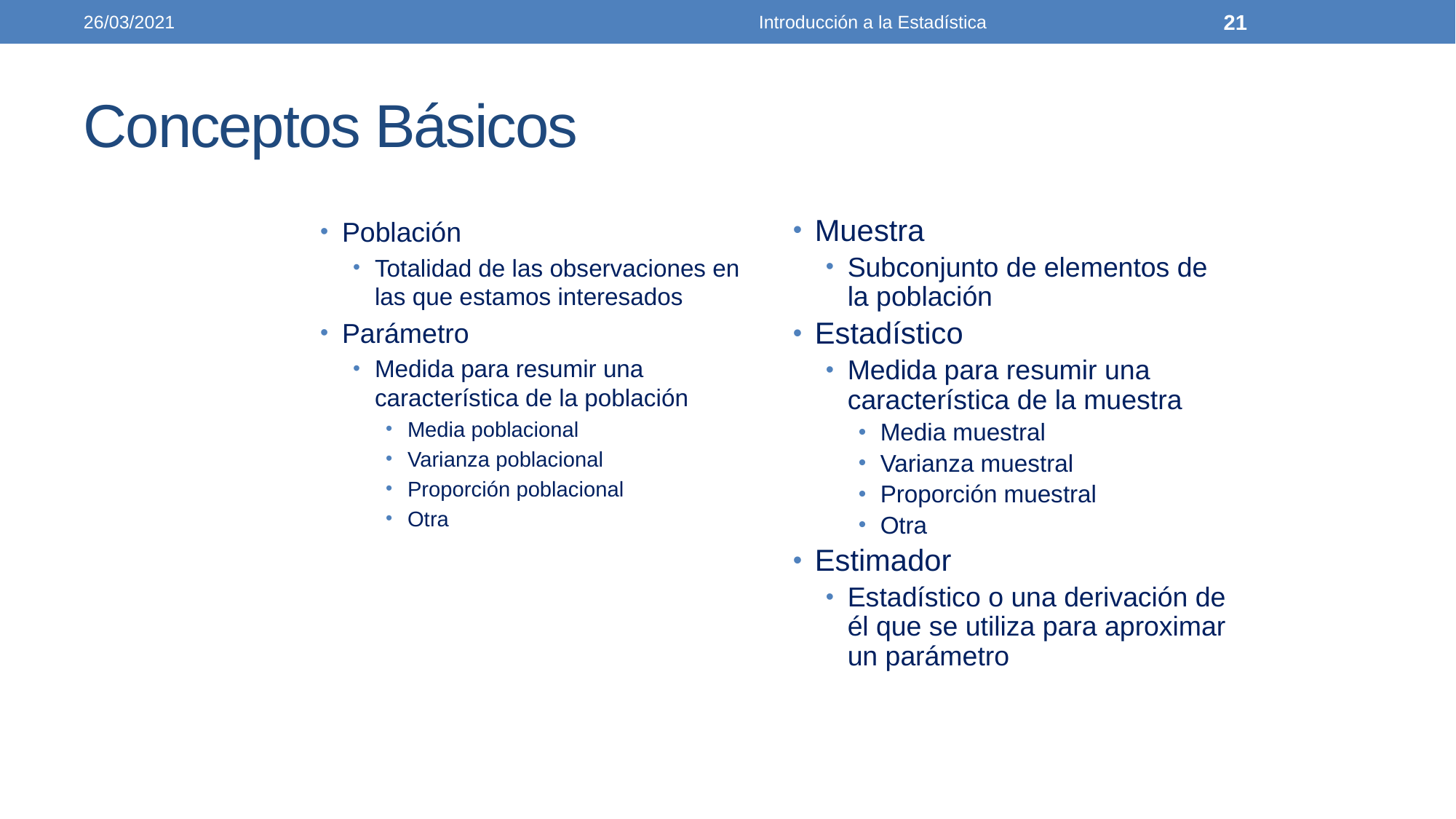

26/03/2021
Introducción a la Estadística
21
# Conceptos Básicos
Población
Totalidad de las observaciones en las que estamos interesados
Parámetro
Medida para resumir una característica de la población
Media poblacional
Varianza poblacional
Proporción poblacional
Otra
Muestra
Subconjunto de elementos de la población
Estadístico
Medida para resumir una característica de la muestra
Media muestral
Varianza muestral
Proporción muestral
Otra
Estimador
Estadístico o una derivación de él que se utiliza para aproximar un parámetro